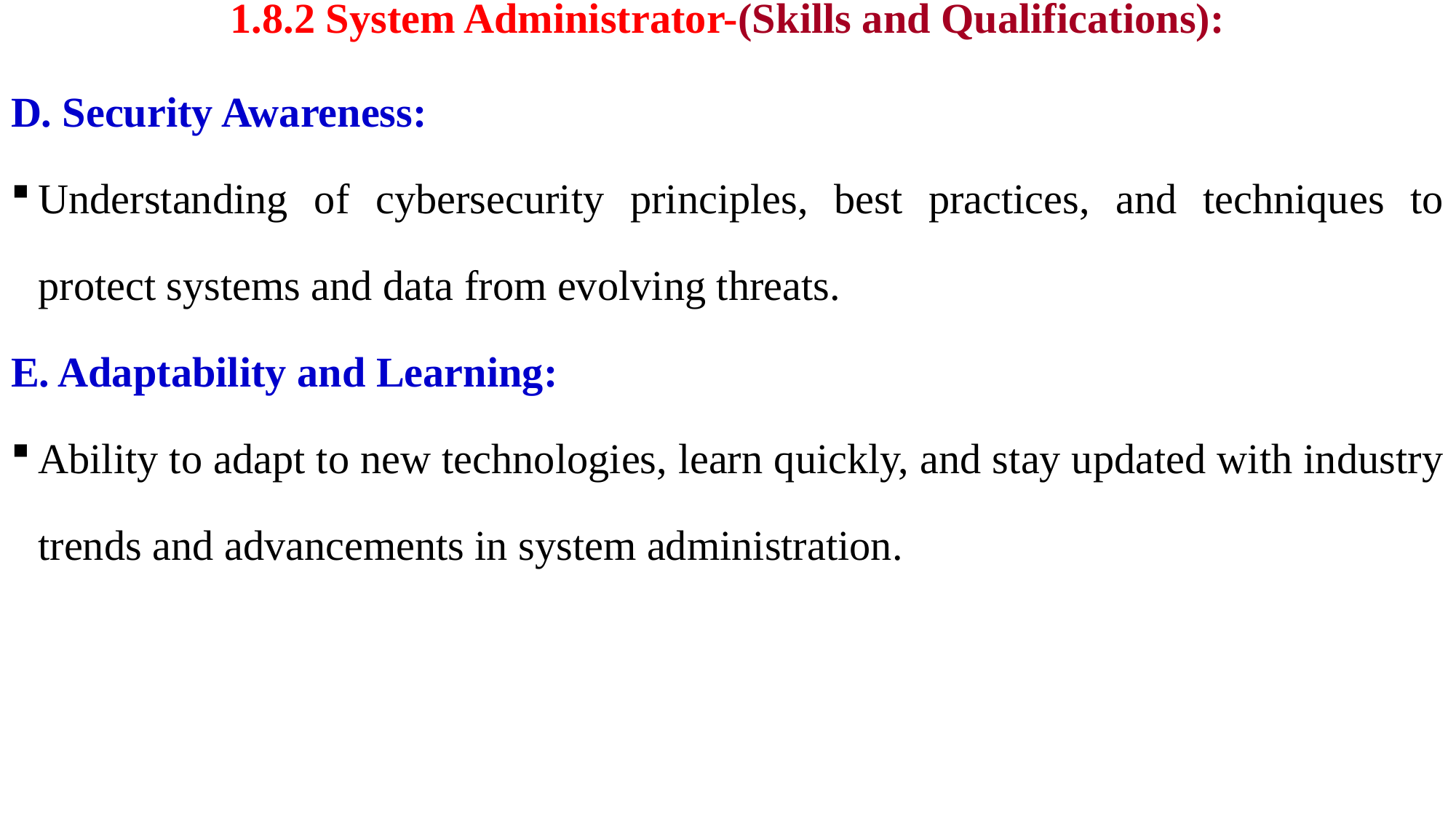

# 1.8.2 System Administrator-(Skills and Qualifications):
D. Security Awareness:
Understanding of cybersecurity principles, best practices, and techniques to protect systems and data from evolving threats.
E. Adaptability and Learning:
Ability to adapt to new technologies, learn quickly, and stay updated with industry trends and advancements in system administration.
87